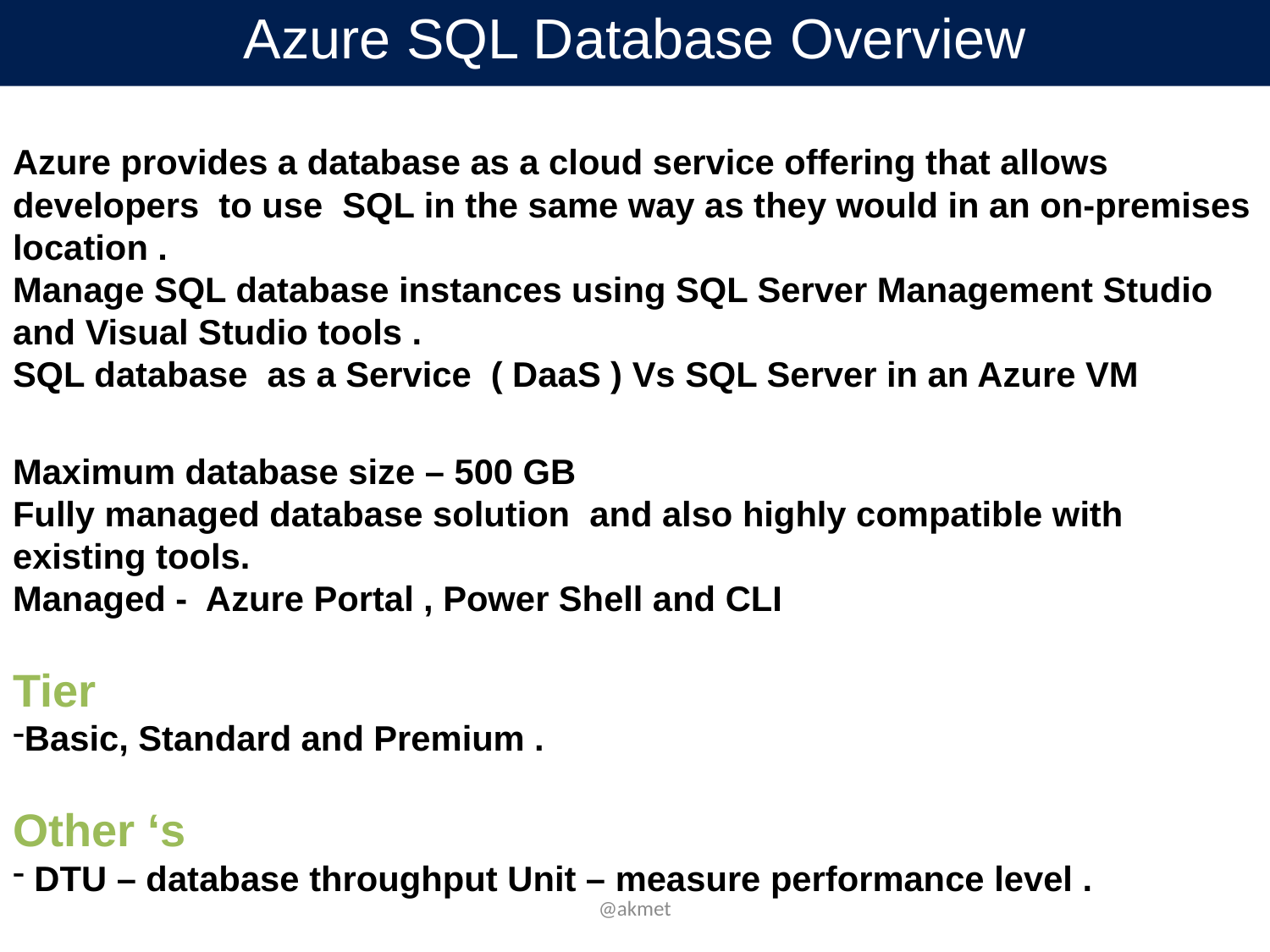

Azure SQL Database Overview
Azure provides a database as a cloud service offering that allows developers  to use  SQL in the same way as they would in an on-premises location .
Manage SQL database instances using SQL Server Management Studio and Visual Studio tools .
SQL database  as a Service  ( DaaS ) Vs SQL Server in an Azure VM

Maximum database size – 500 GB
Fully managed database solution  and also highly compatible with existing tools.
Managed -  Azure Portal , Power Shell and CLI

Tier
Basic, Standard and Premium .

Other ‘s
 DTU – database throughput Unit – measure performance level .
@akmet